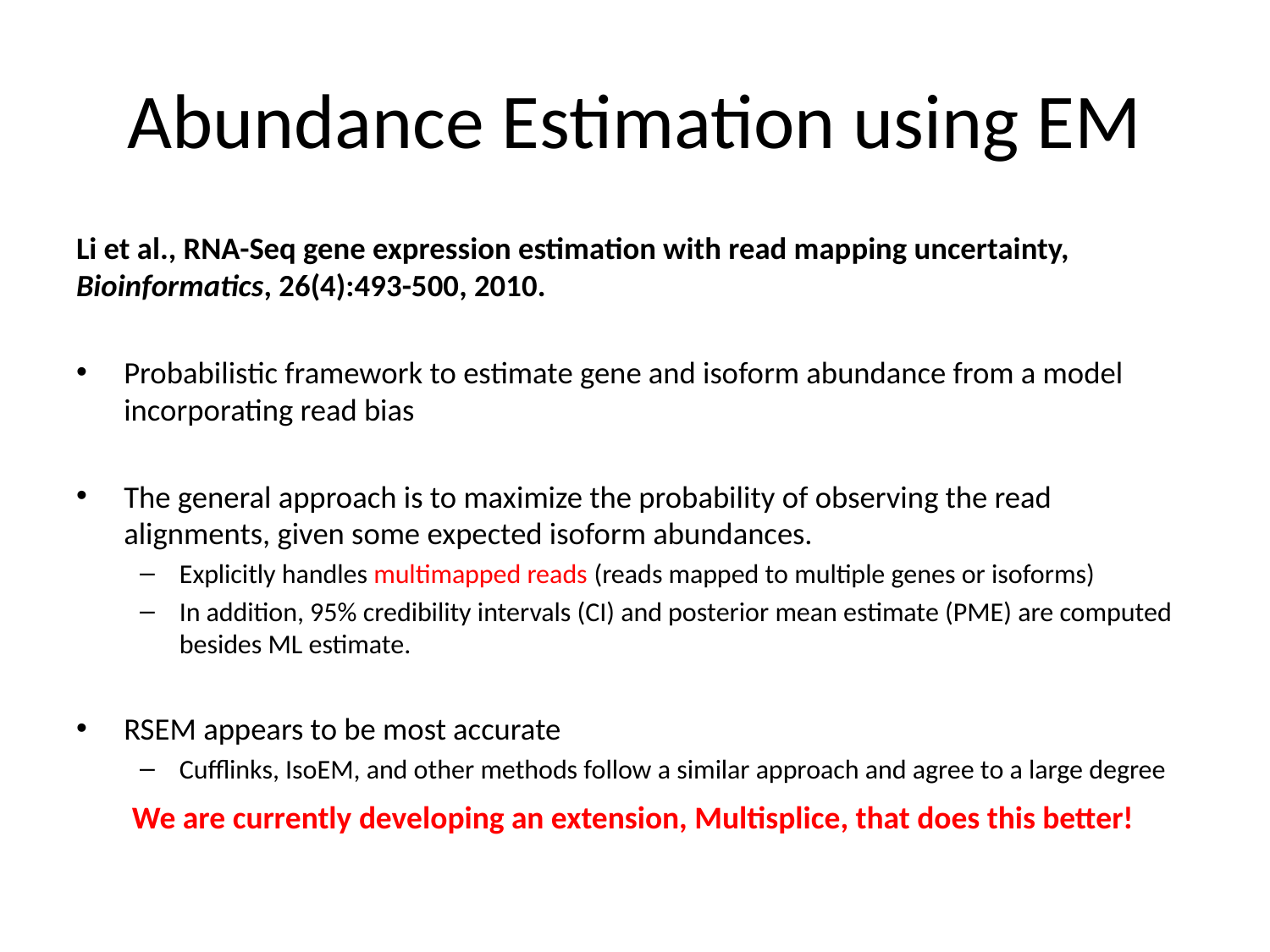

# Abundance Estimation using EM
Li et al., RNA-Seq gene expression estimation with read mapping uncertainty, Bioinformatics, 26(4):493-500, 2010.

Probabilistic framework to estimate gene and isoform abundance from a model incorporating read bias

The general approach is to maximize the probability of observing the read alignments, given some expected isoform abundances.
Explicitly handles multimapped reads (reads mapped to multiple genes or isoforms)
In addition, 95% credibility intervals (CI) and posterior mean estimate (PME) are computed besides ML estimate.

RSEM appears to be most accurate
Cufflinks, IsoEM, and other methods follow a similar approach and agree to a large degree

We are currently developing an extension, Multisplice, that does this better!